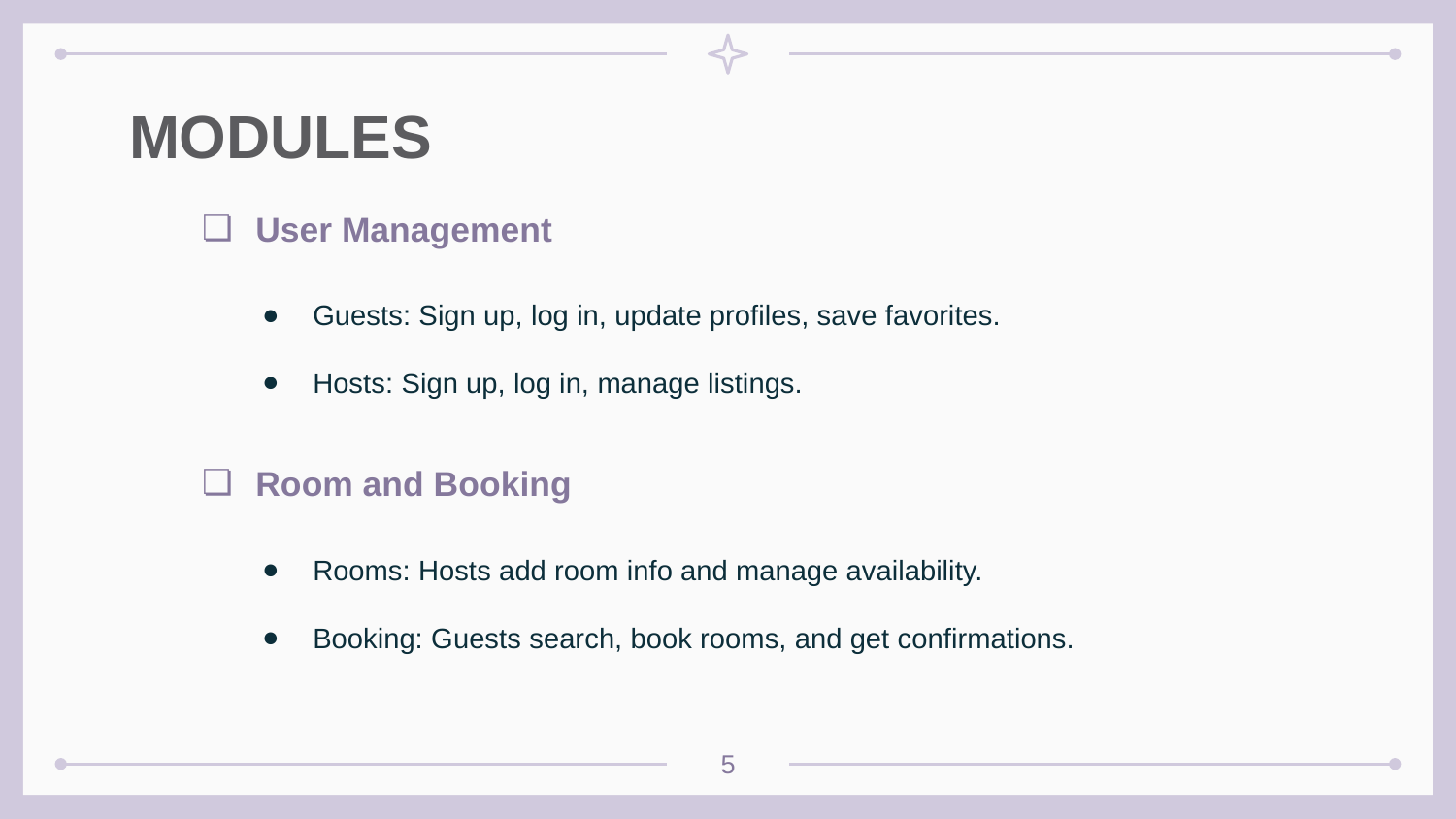

# MODULES
User Management
Guests: Sign up, log in, update profiles, save favorites.

Hosts: Sign up, log in, manage listings.
Room and Booking
Rooms: Hosts add room info and manage availability.

Booking: Guests search, book rooms, and get confirmations.
5